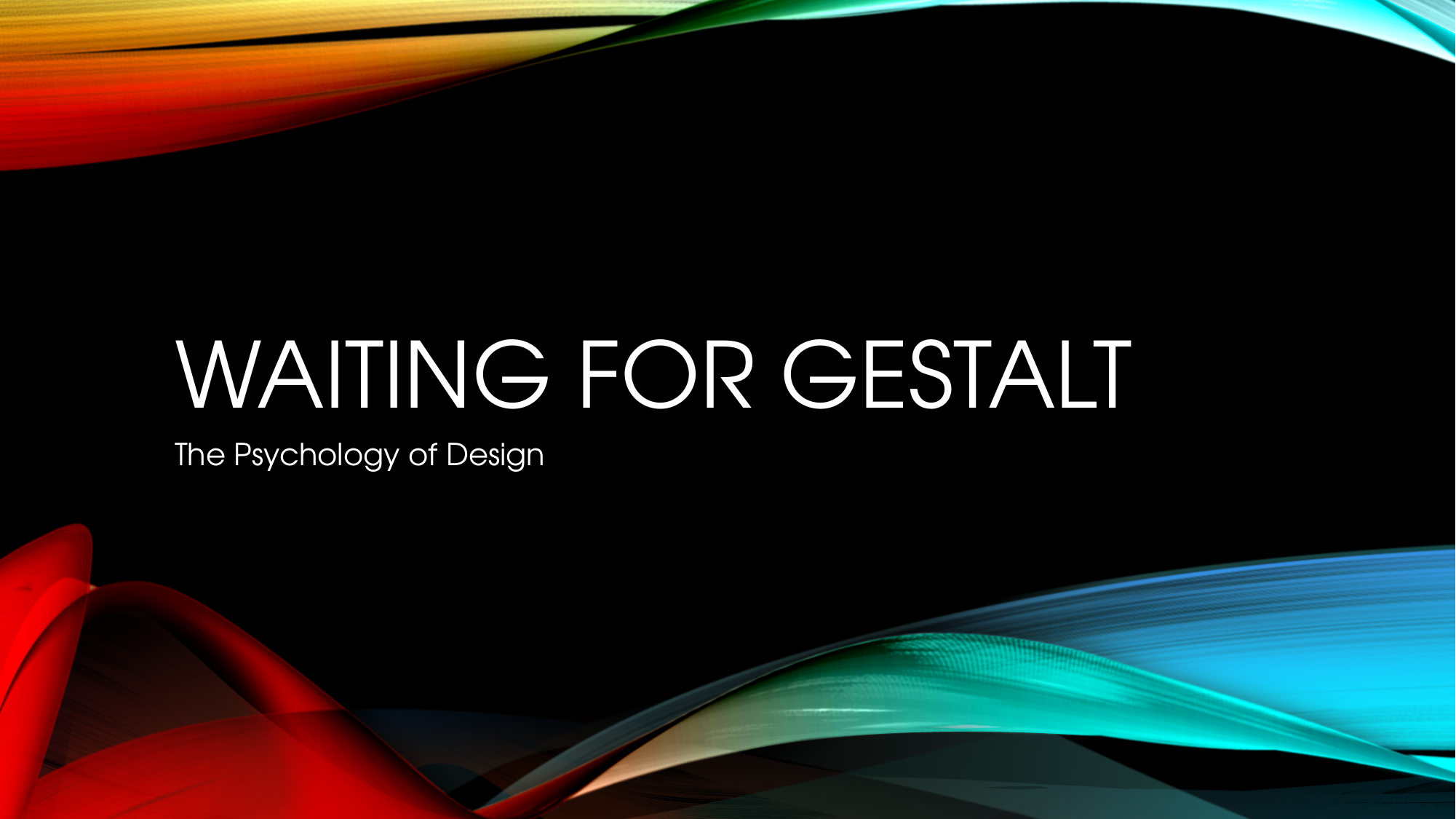

# Waiting for gestalt
The Psychology of Design